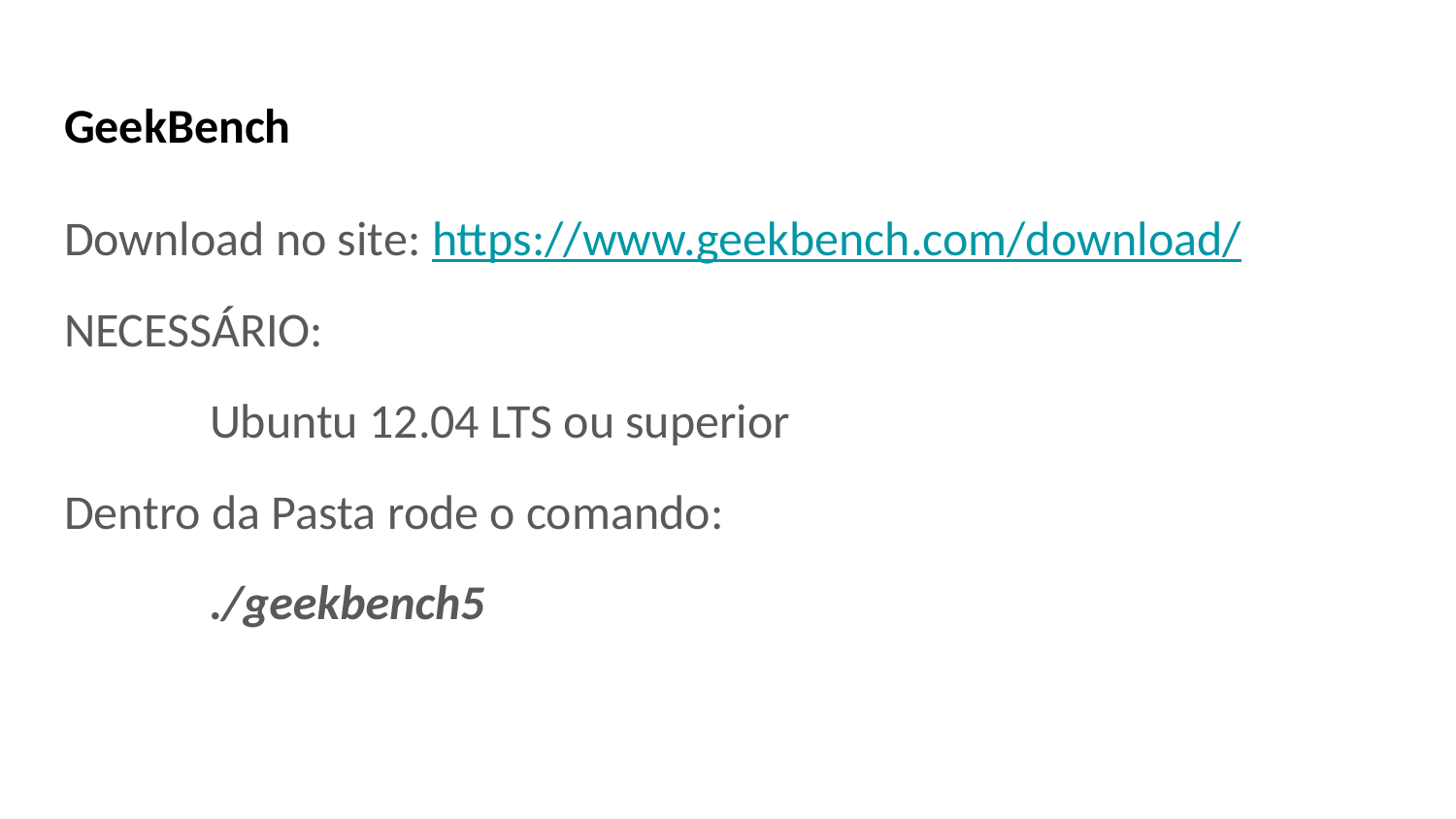

# GeekBench

Download no site: https://www.geekbench.com/download/
NECESSÁRIO:
	Ubuntu 12.04 LTS ou superior
Dentro da Pasta rode o comando:
	./geekbench5